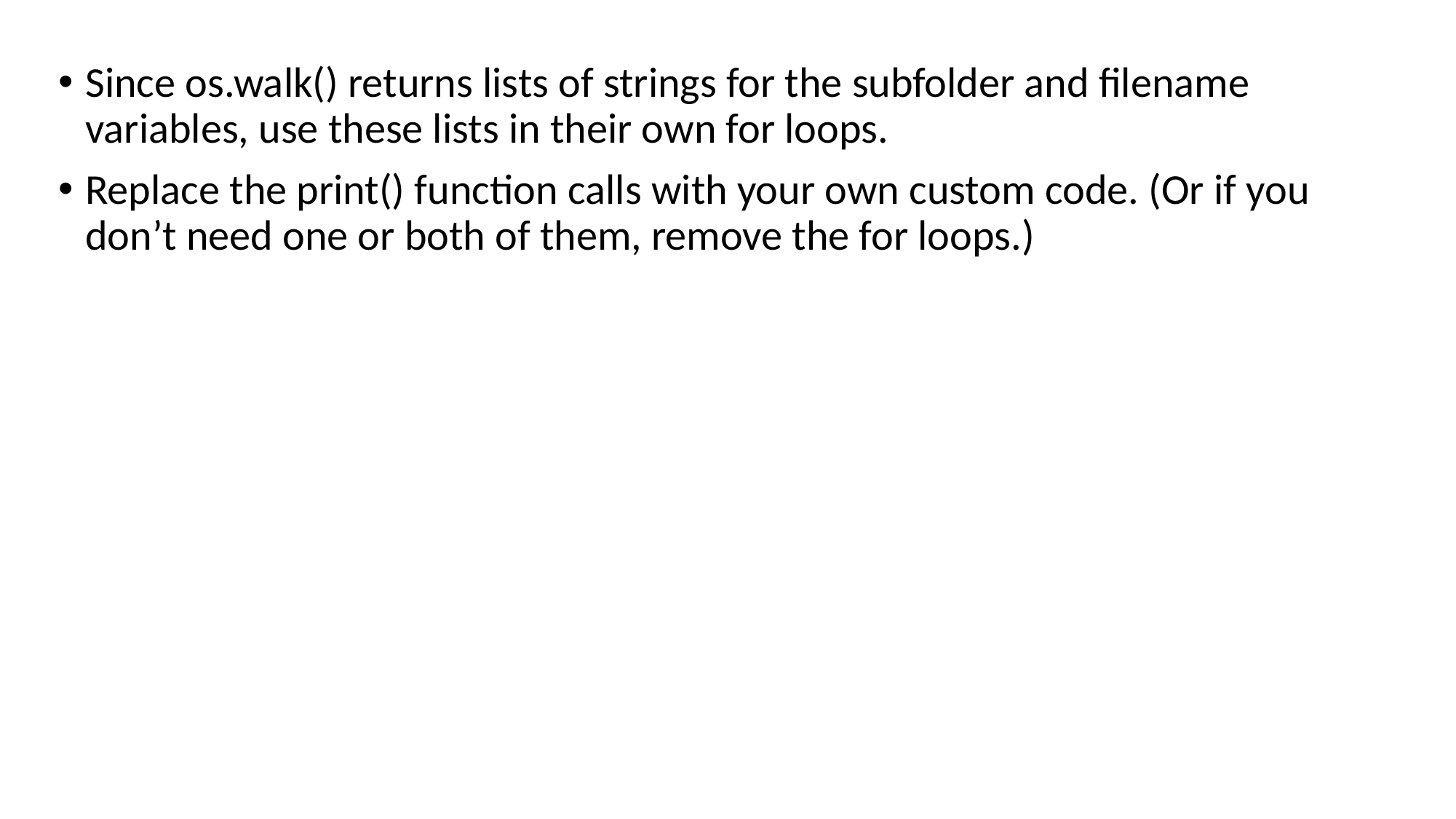

Since os.walk() returns lists of strings for the subfolder and filename variables, use these lists in their own for loops.
Replace the print() function calls with your own custom code. (Or if you don’t need one or both of them, remove the for loops.)